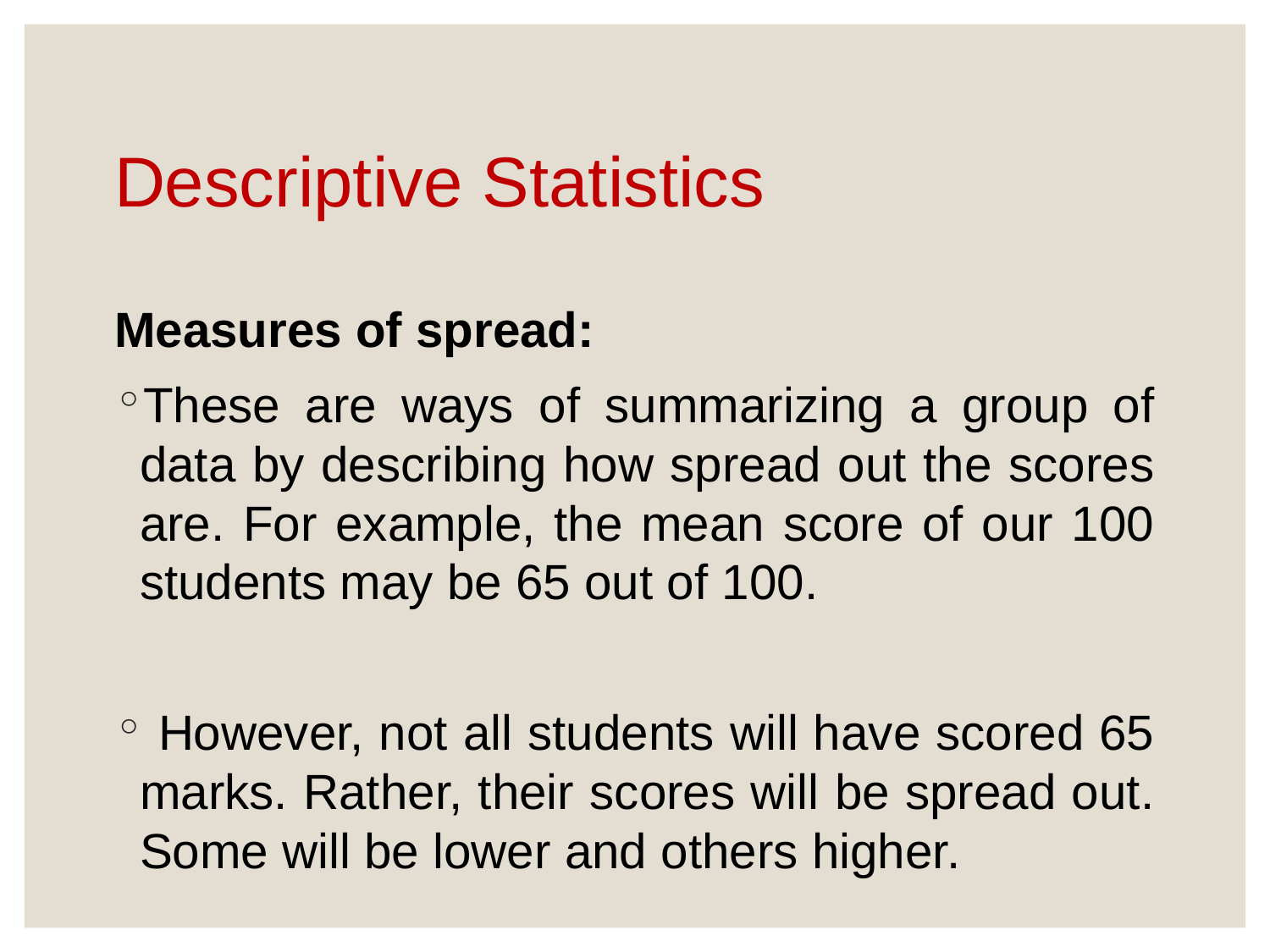

# Descriptive Statistics
Measures of spread:
These are ways of summarizing a group of data by describing how spread out the scores are. For example, the mean score of our 100 students may be 65 out of 100.

 However, not all students will have scored 65 marks. Rather, their scores will be spread out. Some will be lower and others higher.